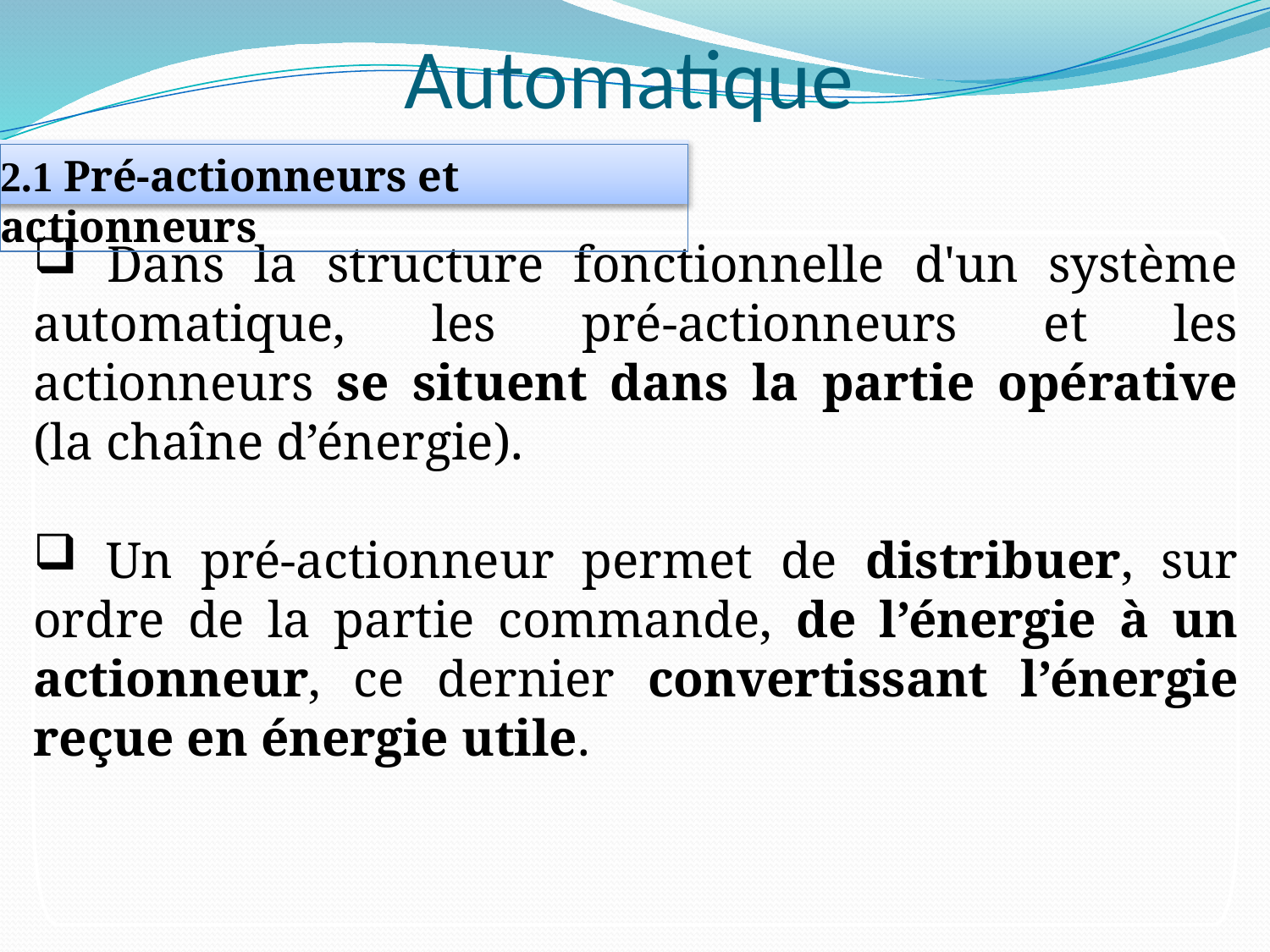

# Automatique

2.1 Pré-actionneurs et actionneurs
 Dans la structure fonctionnelle d'un système automatique, les pré-actionneurs et les actionneurs se situent dans la partie opérative (la chaîne d’énergie).

 Un pré-actionneur permet de distribuer, sur ordre de la partie commande, de l’énergie à un actionneur, ce dernier convertissant l’énergie reçue en énergie utile.